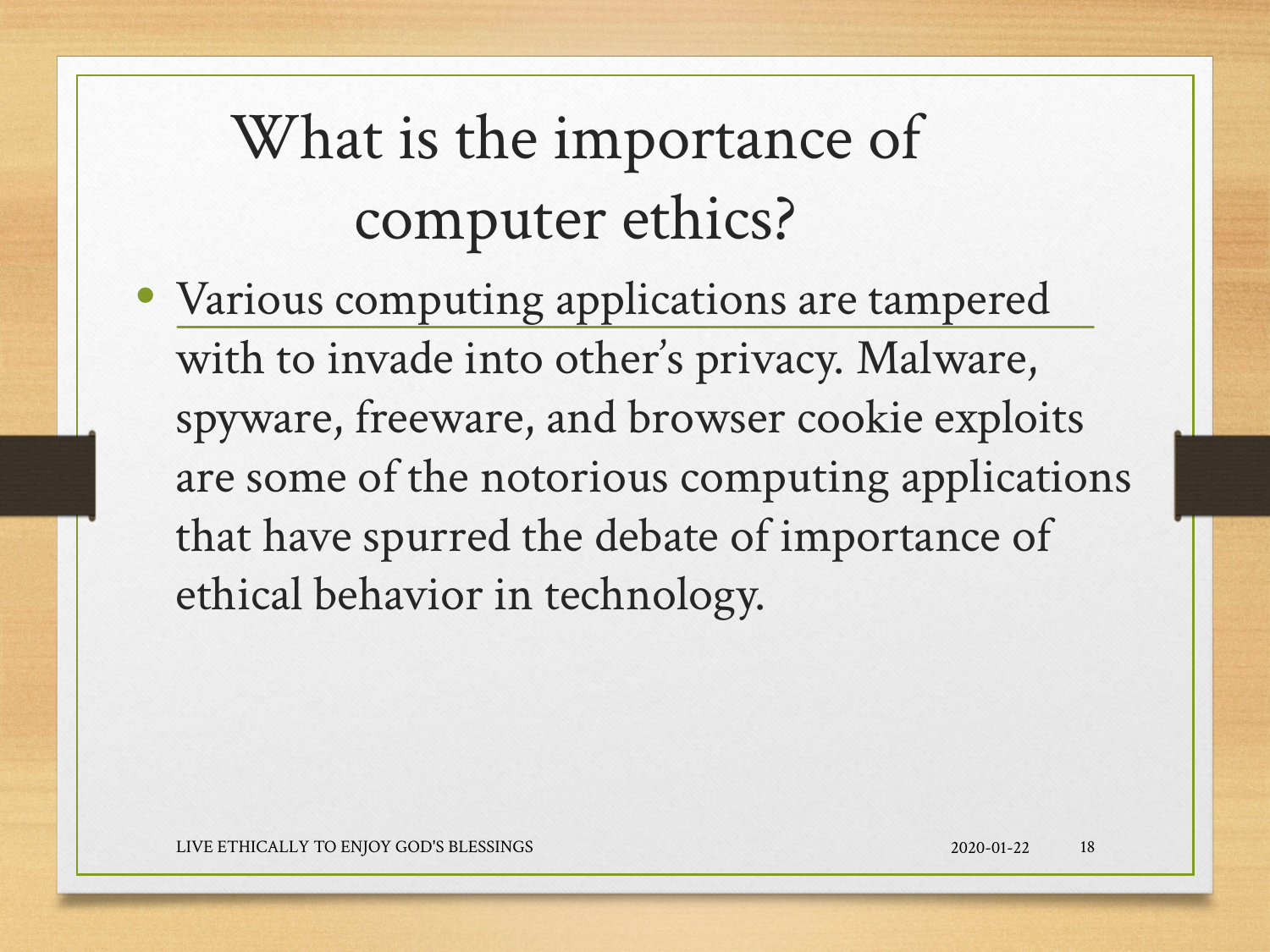

# What is the importance of computer ethics?
Various computing applications are tampered with to invade into other’s privacy. Malware, spyware, freeware, and browser cookie exploits are some of the notorious computing applications that have spurred the debate of importance of ethical behavior in technology.

LIVE ETHICALLY TO ENJOY GOD'S BLESSINGS
2020-01-22
18